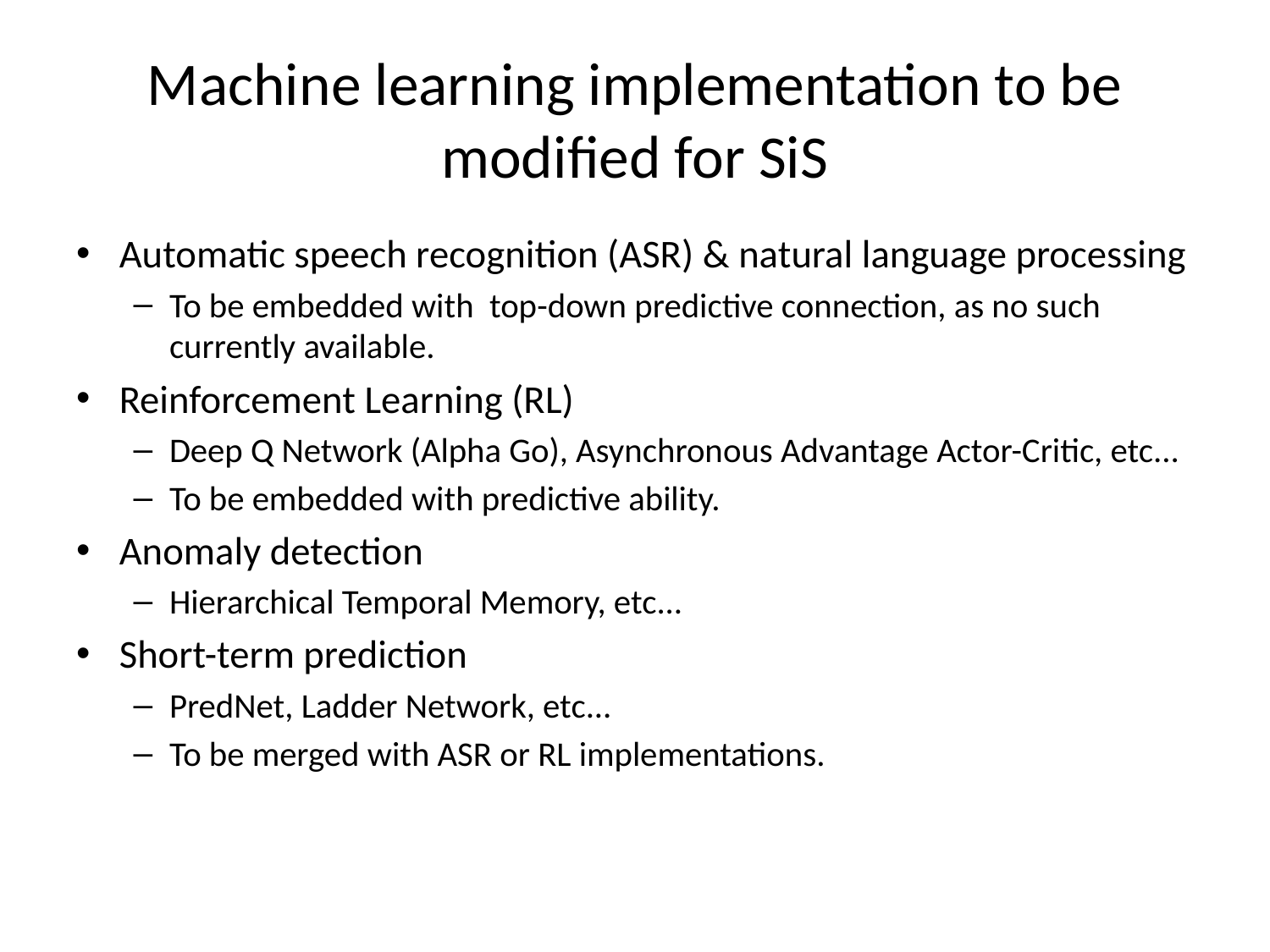

# Machine learning implementation to be modified for SiS
Automatic speech recognition (ASR) & natural language processing
To be embedded with  top-down predictive connection, as no such currently available.
Reinforcement Learning (RL)
Deep Q Network (Alpha Go), Asynchronous Advantage Actor-Critic, etc...
To be embedded with predictive ability.
Anomaly detection
Hierarchical Temporal Memory, etc...
Short-term prediction
PredNet, Ladder Network, etc...
To be merged with ASR or RL implementations.